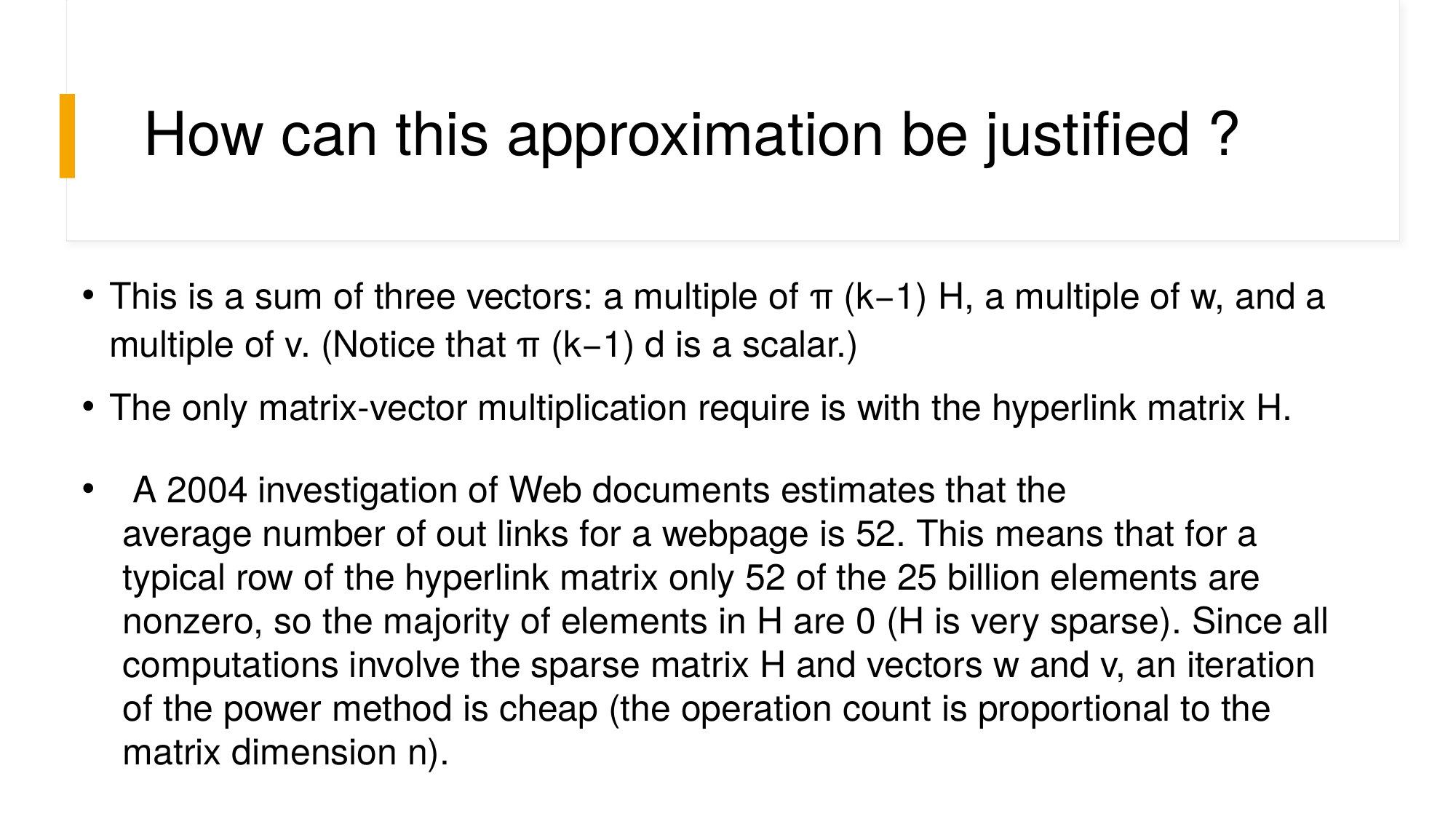

# How can this approximation be justified ?
This is a sum of three vectors: a multiple of π (k−1) H, a multiple of w, and a multiple of v. (Notice that π (k−1) d is a scalar.)
The only matrix-vector multiplication require is with the hyperlink matrix H.

 A 2004 investigation of Web documents estimates that the average number of out links for a webpage is 52. This means that for a typical row of the hyperlink matrix only 52 of the 25 billion elements are nonzero, so the majority of elements in H are 0 (H is very sparse). Since all computations involve the sparse matrix H and vectors w and v, an iteration of the power method is cheap (the operation count is proportional to the matrix dimension n).